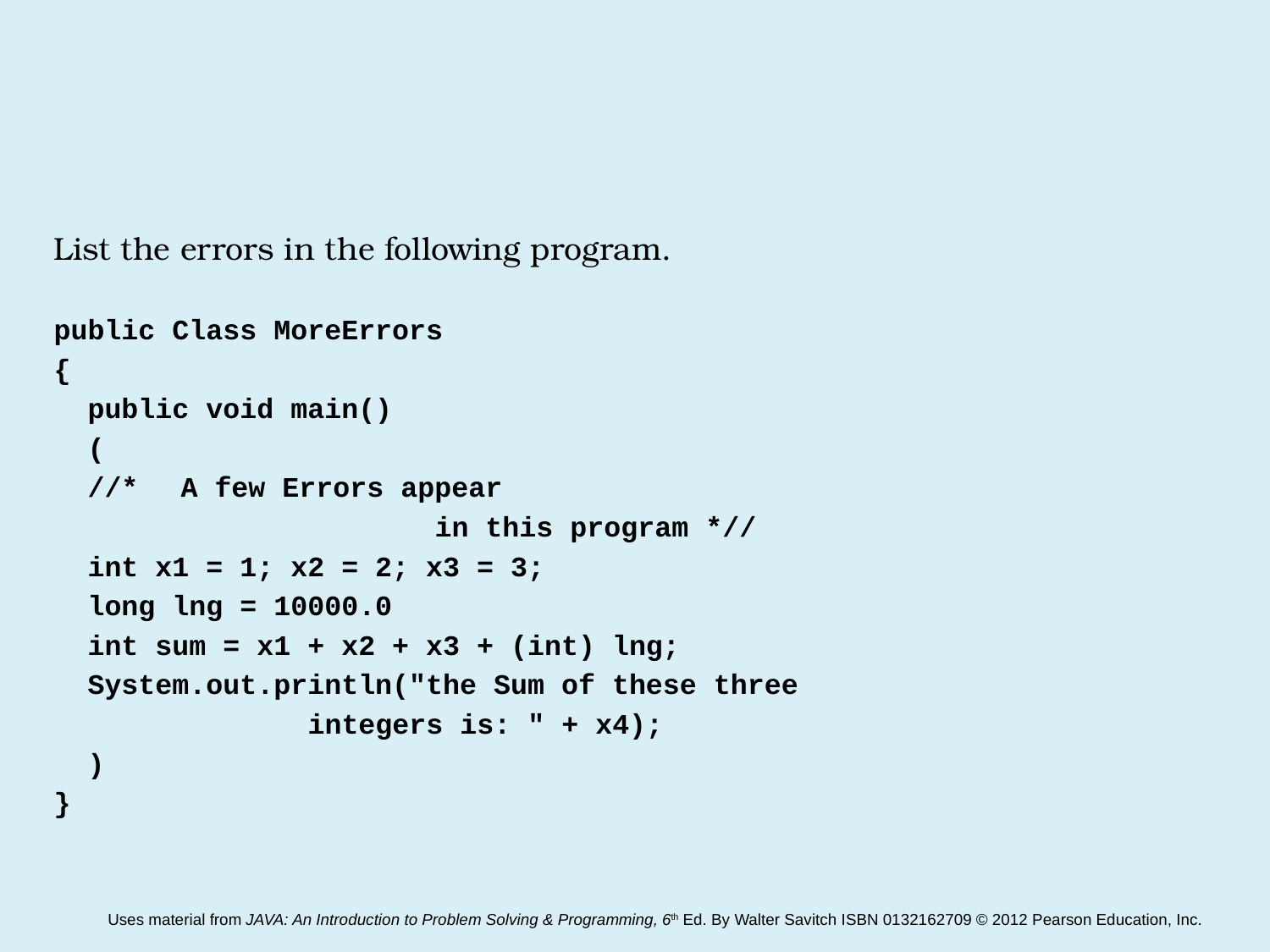

#
List the errors in the following program.

public Class MoreErrors
{
  public void main()
  (
  //* 	A few Errors appear
			in this program *//
  int x1 = 1; x2 = 2; x3 = 3;
  long lng = 10000.0
  int sum = x1 + x2 + x3 + (int) lng;
  System.out.println("the Sum of these three
		integers is: " + x4);
  )
}